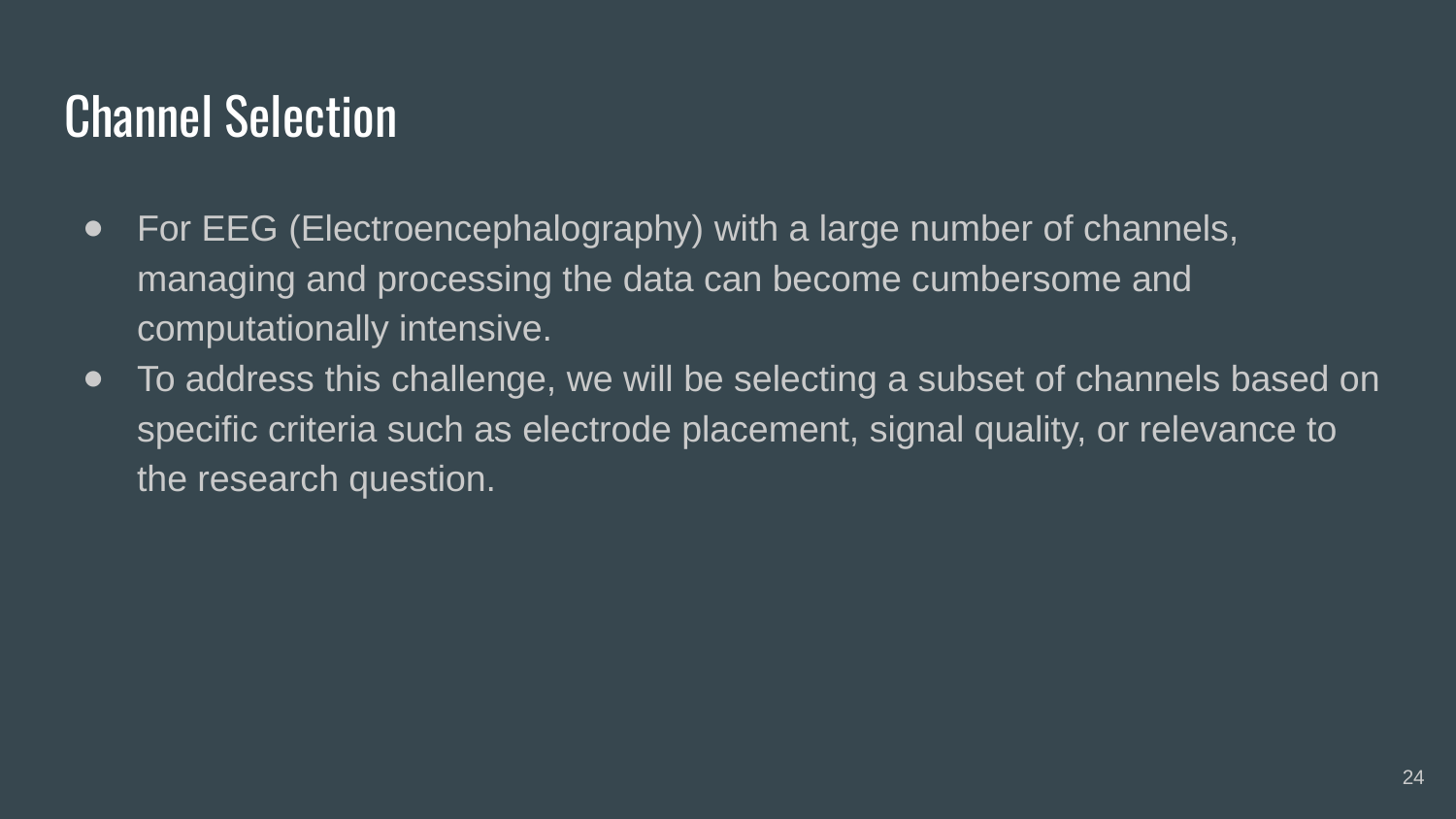

# Channel Selection
For EEG (Electroencephalography) with a large number of channels, managing and processing the data can become cumbersome and computationally intensive.
To address this challenge, we will be selecting a subset of channels based on specific criteria such as electrode placement, signal quality, or relevance to the research question.
24